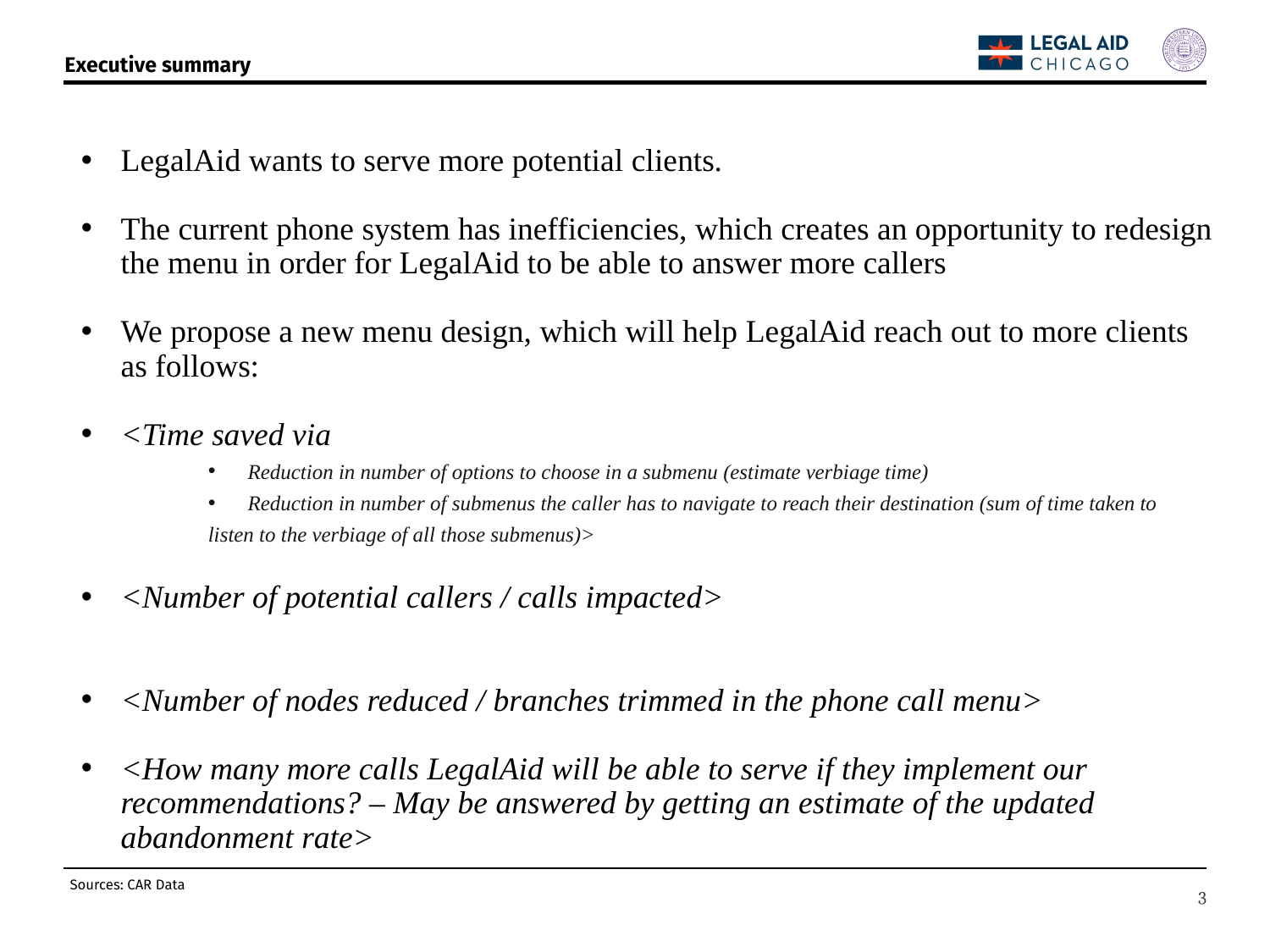

# Executive summary
LegalAid wants to serve more potential clients.

The current phone system has inefficiencies, which creates an opportunity to redesign the menu in order for LegalAid to be able to answer more callers

We propose a new menu design, which will help LegalAid reach out to more clients as follows:

<Time saved via
Reduction in number of options to choose in a submenu (estimate verbiage time)
Reduction in number of submenus the caller has to navigate to reach their destination (sum of time taken to
listen to the verbiage of all those submenus)>

<Number of potential callers / calls impacted>

<Number of nodes reduced / branches trimmed in the phone call menu>

<How many more calls LegalAid will be able to serve if they implement our recommendations? – May be answered by getting an estimate of the updated  abandonment rate>
Sources: CAR Data
3